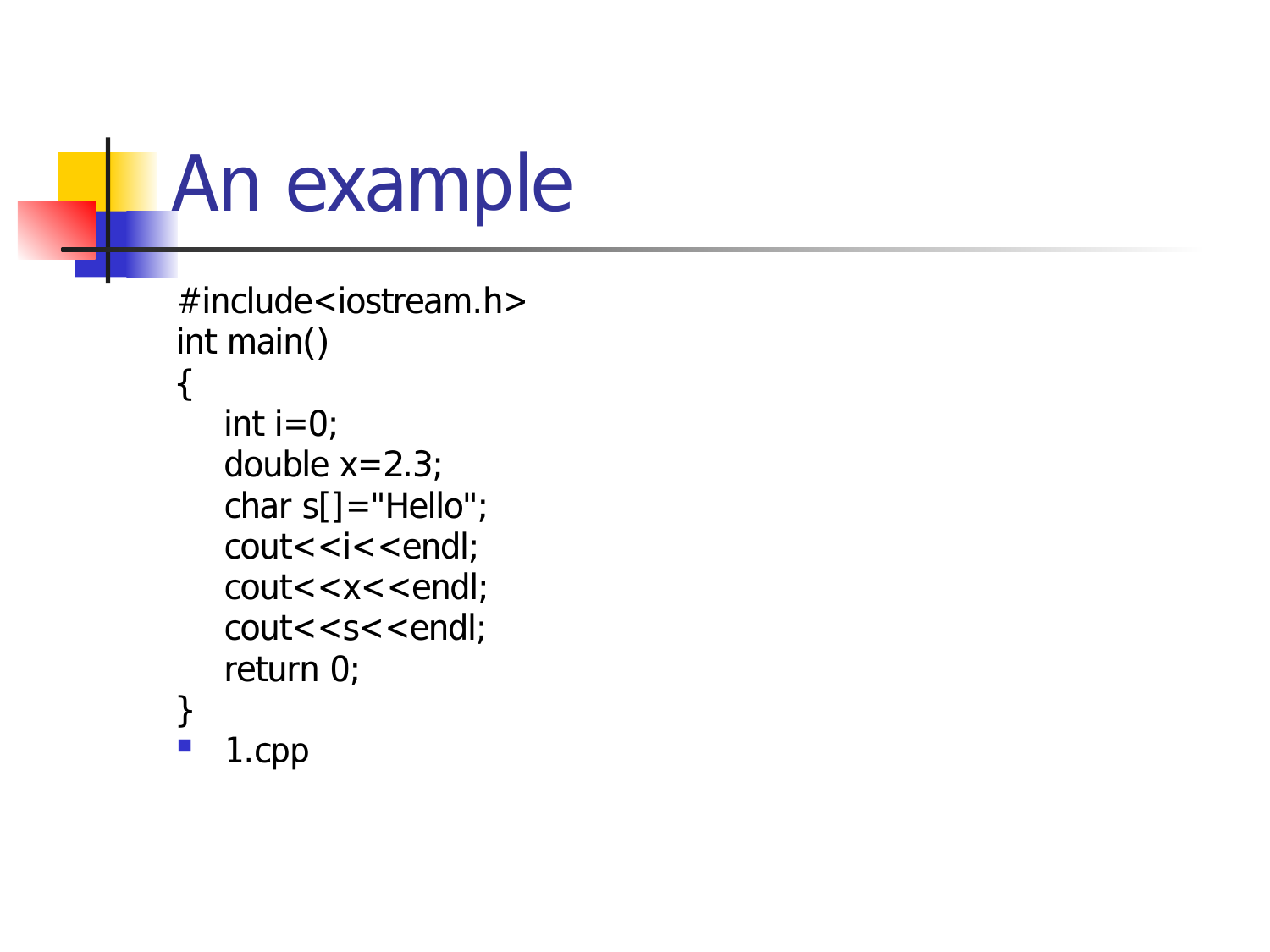

# An example
#include<iostream.h>
int main()
{
	int i=0;
	double x=2.3;
	char s[]="Hello";
	cout<<i<<endl;
	cout<<x<<endl;
	cout<<s<<endl;
	return 0;
}
1.cpp